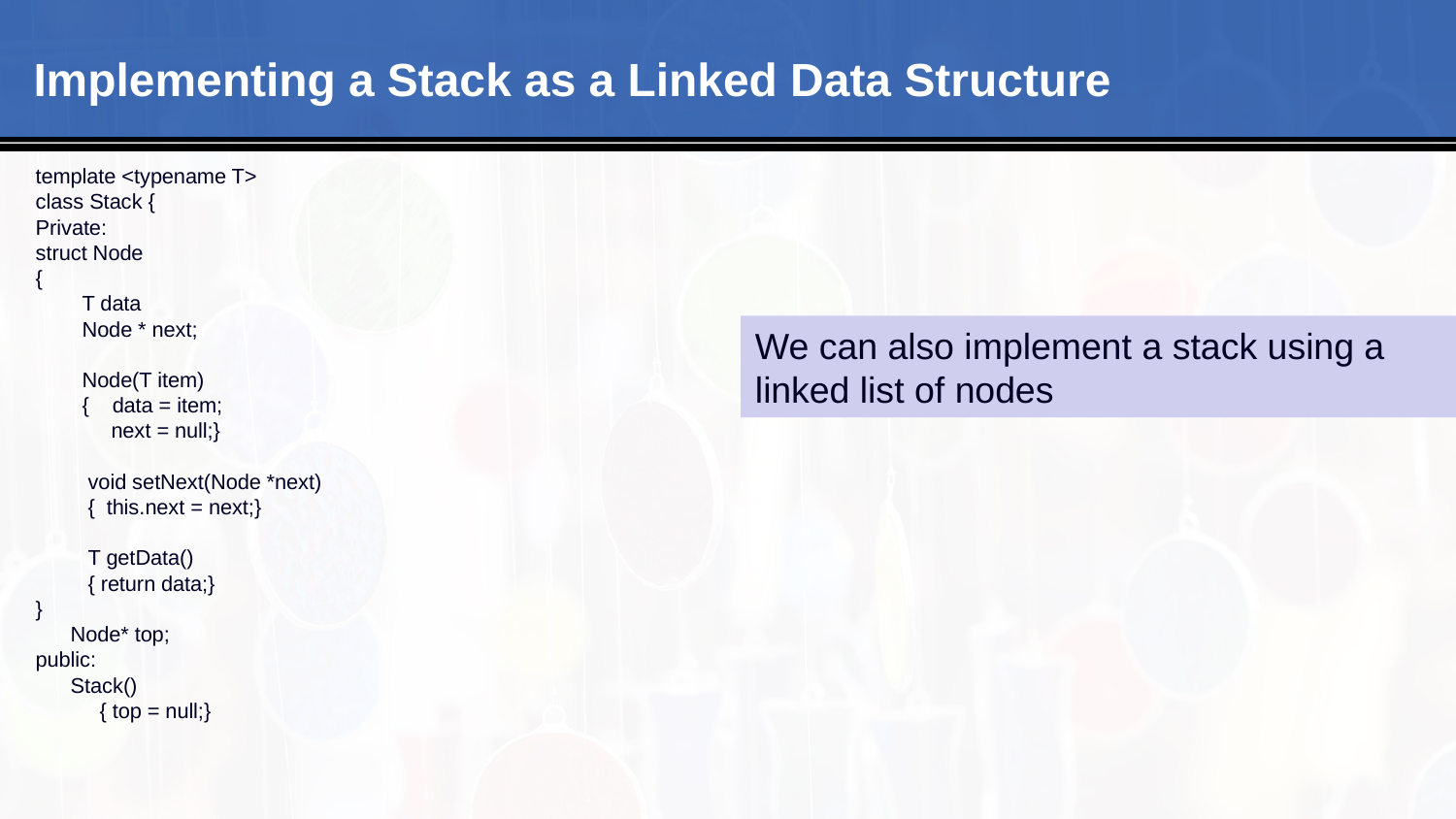

Implementing a Stack as a Linked Data Structure
template <typename T>
class Stack {
Private:
struct Node
{
        T data
        Node * next;

        Node(T item)
        {    data = item;
             next = null;}

         void setNext(Node *next)
         {  this.next = next;}

         T getData()
         { return data;}
}
      Node* top;
public:
      Stack()
           { top = null;}

We can also implement a stack using a linked list of nodes